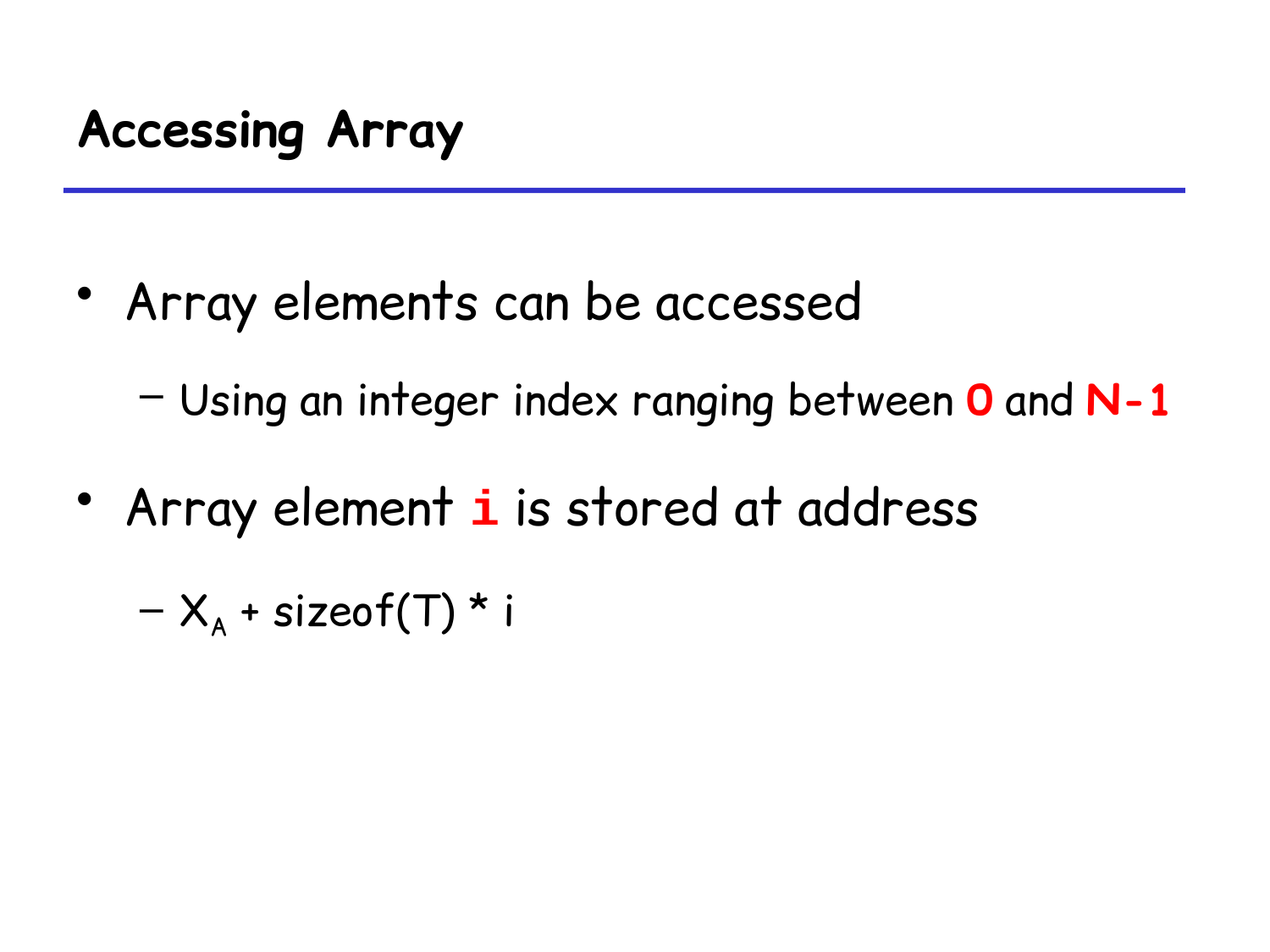

# Accessing Array
Array elements can be accessed
Using an integer index ranging between 0 and N-1
Array element i is stored at address
XA + sizeof(T) * i
5